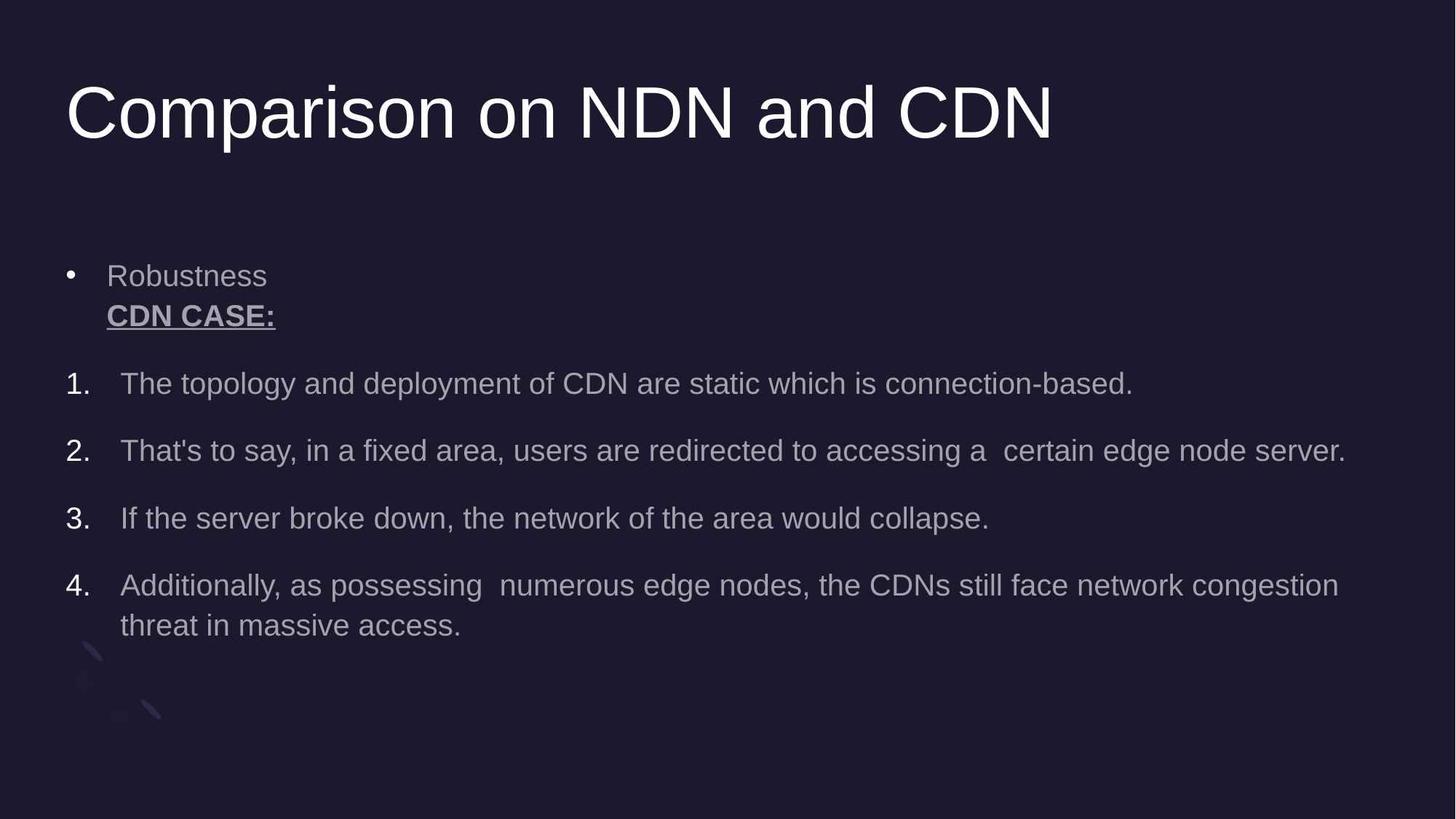

# Comparison on NDN and CDN
Robustness
CDN CASE:
The topology and deployment of CDN are static which is connection-based.
That's to say, in a fixed area, users are redirected to accessing a  certain edge node server.
If the server broke down, the network of the area would collapse.
Additionally, as possessing  numerous edge nodes, the CDNs still face network congestion threat in massive access.